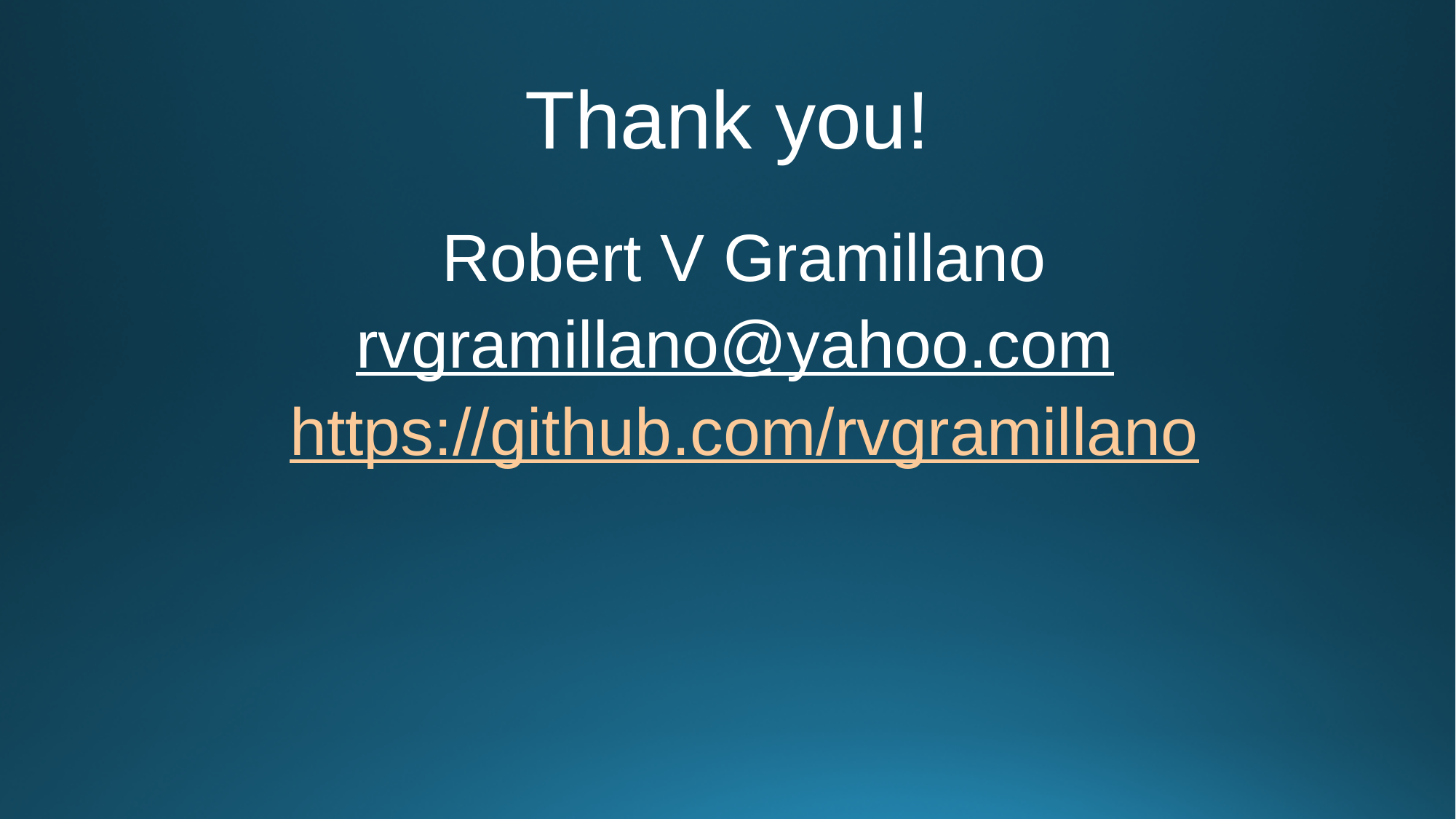

# Thank you!
Robert V Gramillano
rvgramillano@yahoo.com
https://github.com/rvgramillano